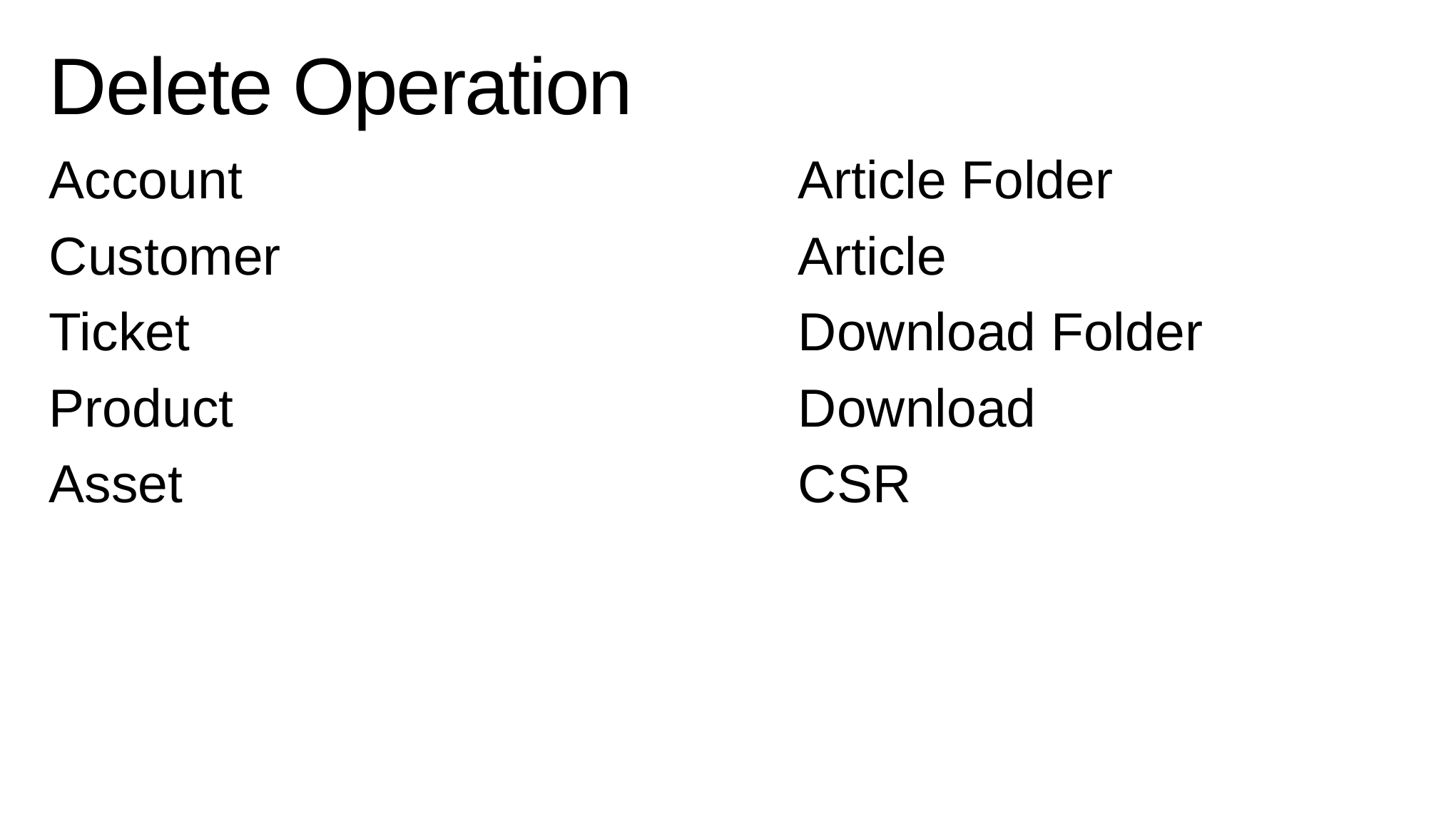

# Delete Operation
Account
Customer
Ticket
Product
Asset
Article Folder
Article
Download Folder
Download
CSR